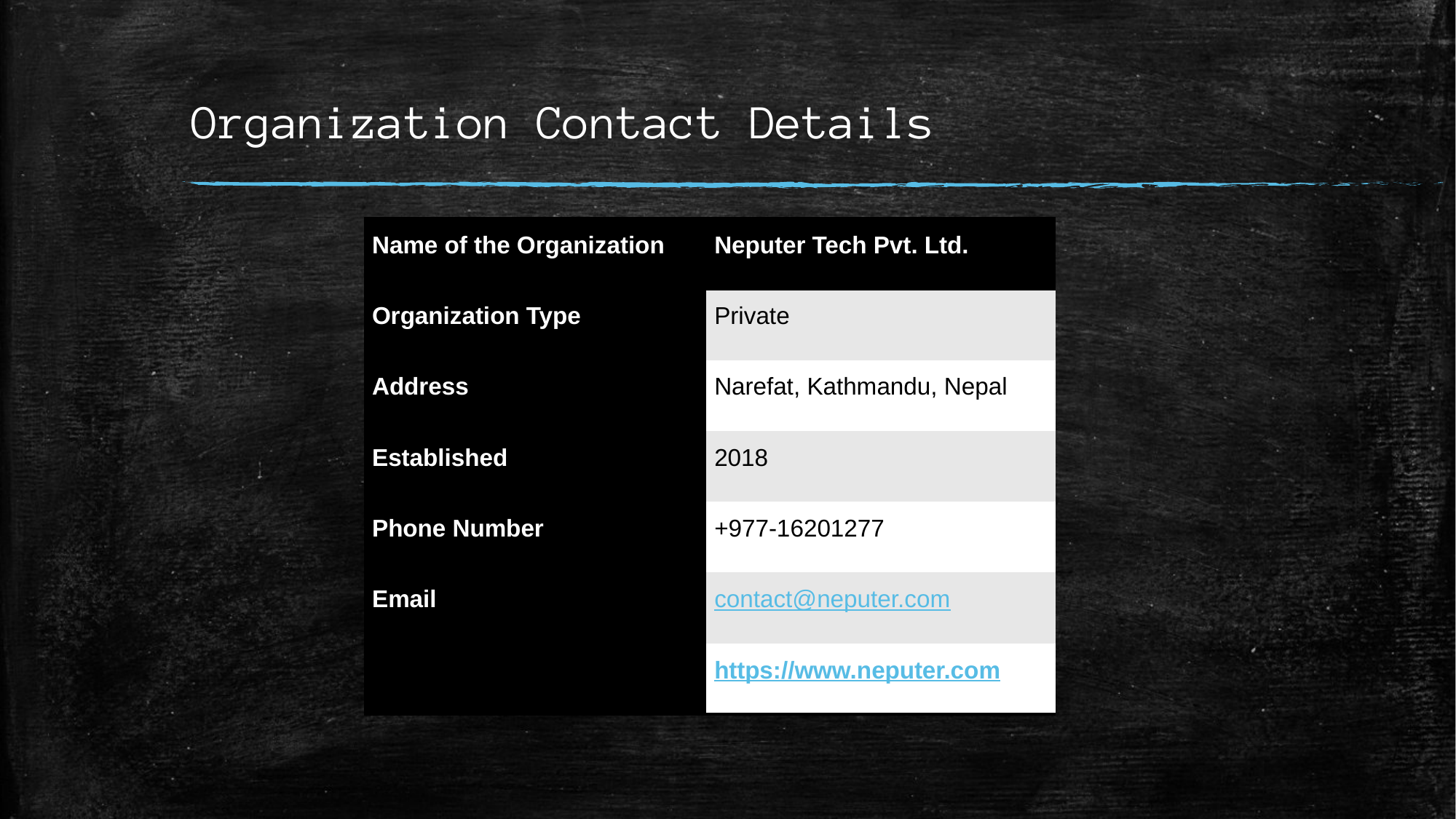

# Organization Contact Details
| Name of the Organization | Neputer Tech Pvt. Ltd. |
| --- | --- |
| Organization Type | Private |
| Address | Narefat, Kathmandu, Nepal |
| Established | 2018 |
| Phone Number | +977-16201277 |
| Email | contact@neputer.com |
| Website | https://www.neputer.com |